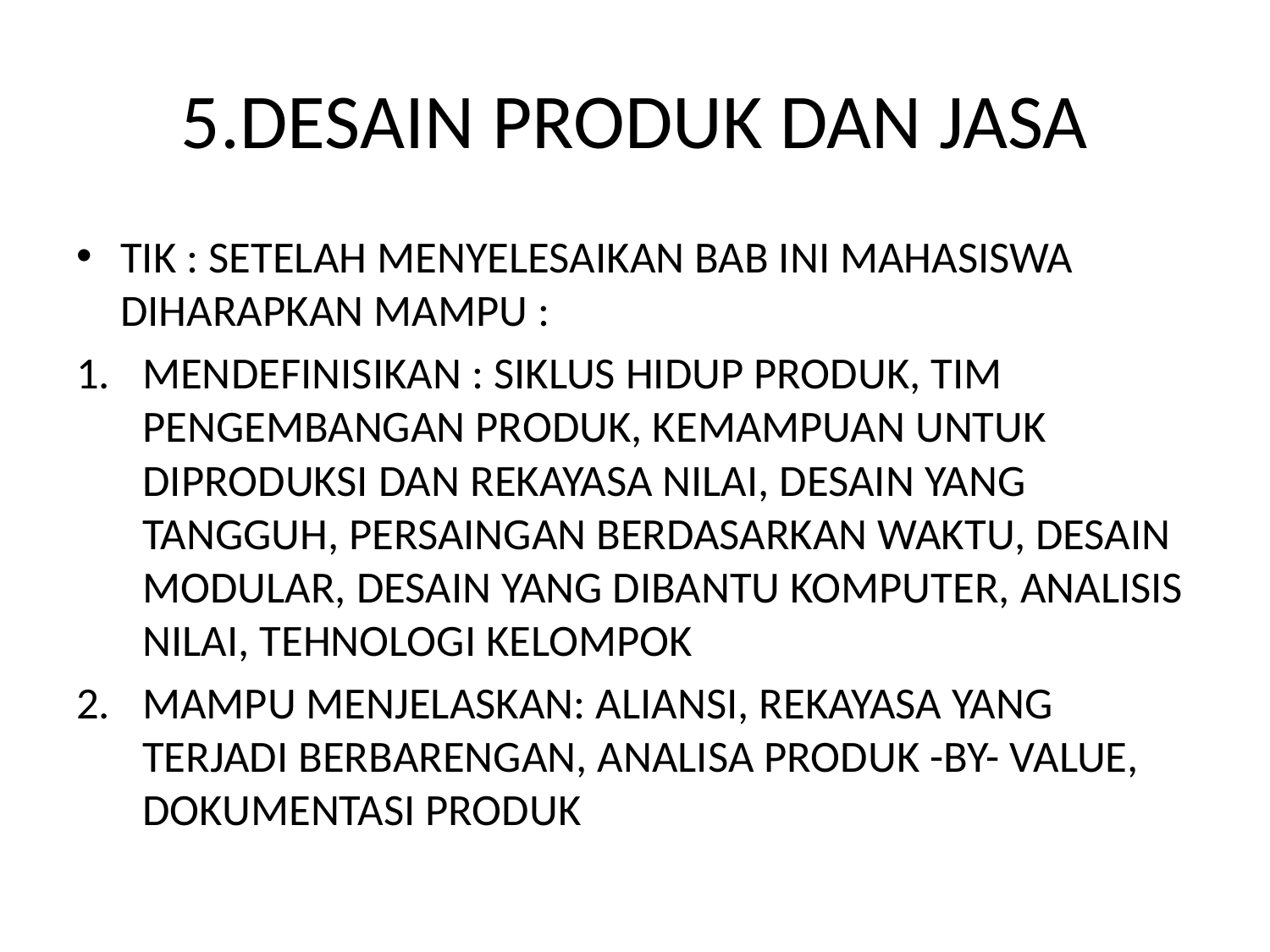

# 5.DESAIN PRODUK DAN JASA
TIK : SETELAH MENYELESAIKAN BAB INI MAHASISWA DIHARAPKAN MAMPU :
MENDEFINISIKAN : SIKLUS HIDUP PRODUK, TIM PENGEMBANGAN PRODUK, KEMAMPUAN UNTUK DIPRODUKSI DAN REKAYASA NILAI, DESAIN YANG TANGGUH, PERSAINGAN BERDASARKAN WAKTU, DESAIN MODULAR, DESAIN YANG DIBANTU KOMPUTER, ANALISIS NILAI, TEHNOLOGI KELOMPOK
MAMPU MENJELASKAN: ALIANSI, REKAYASA YANG TERJADI BERBARENGAN, ANALISA PRODUK -BY- VALUE, DOKUMENTASI PRODUK